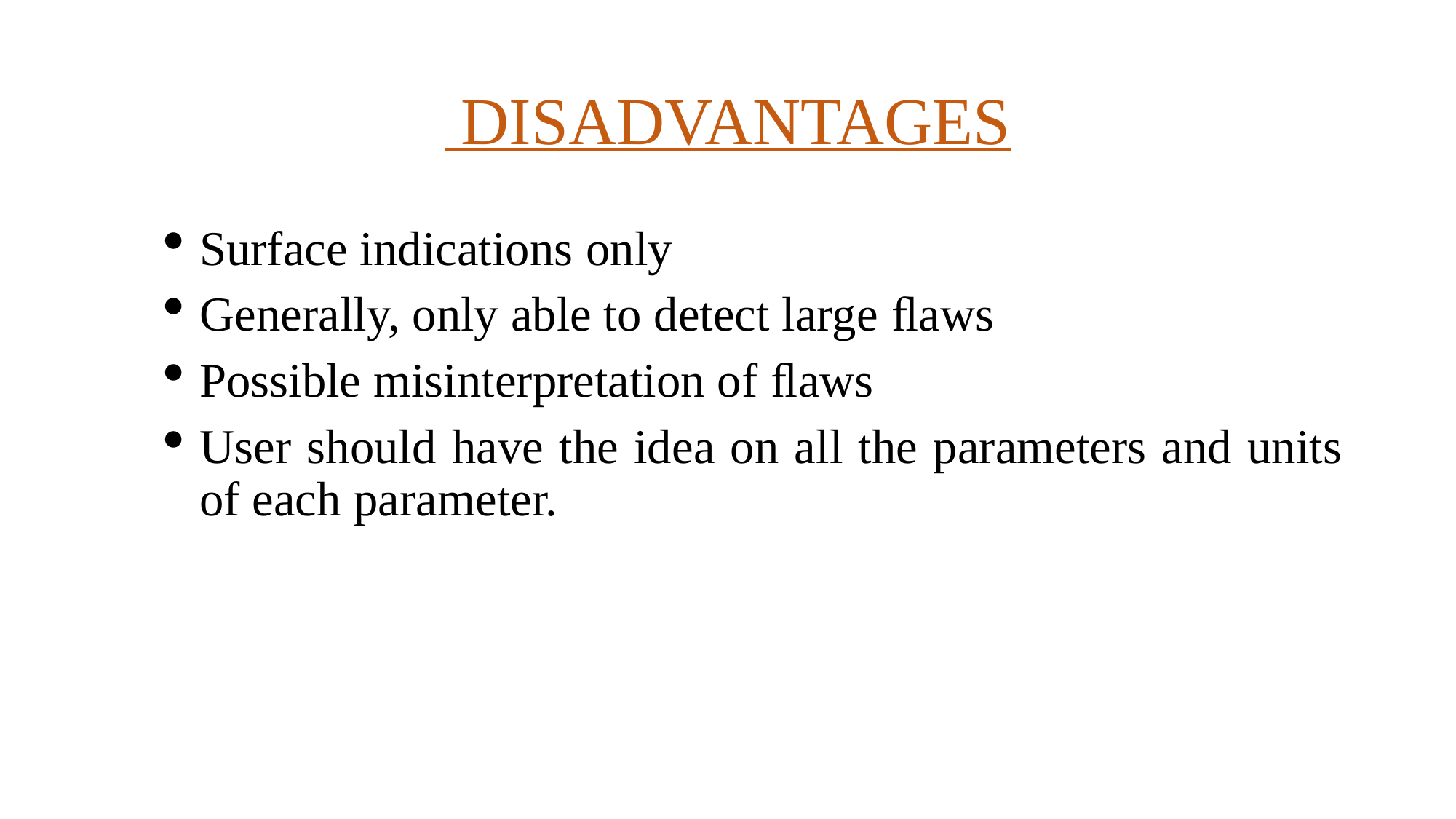

# DISADVANTAGES
Surface indications only
Generally, only able to detect large ﬂaws
Possible misinterpretation of ﬂaws
User should have the idea on all the parameters and units of each parameter.